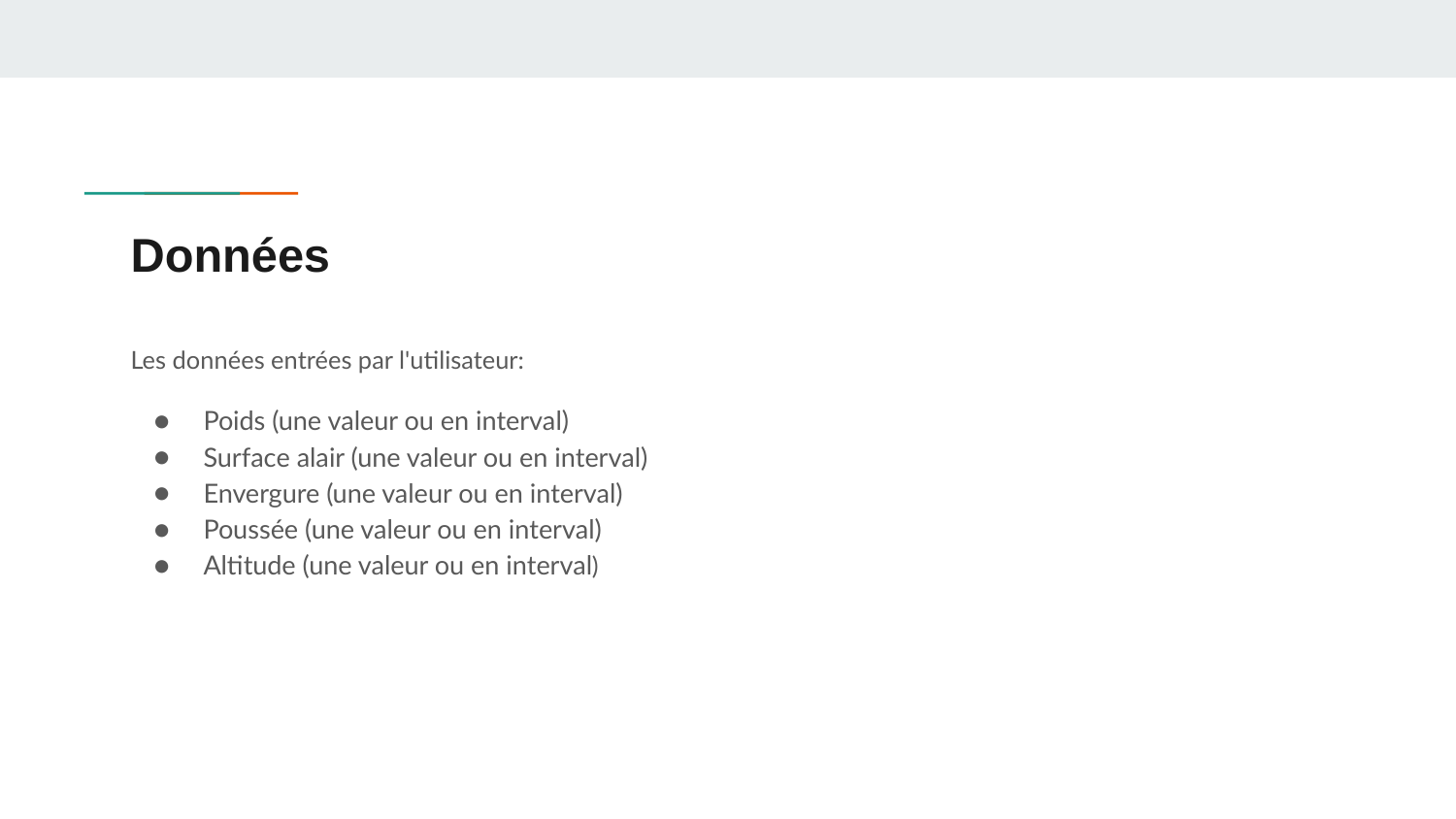

# Données
Les données entrées par l'utilisateur:
Poids (une valeur ou en interval)
Surface alair (une valeur ou en interval)
Envergure (une valeur ou en interval)
Poussée (une valeur ou en interval)
Altitude (une valeur ou en interval)